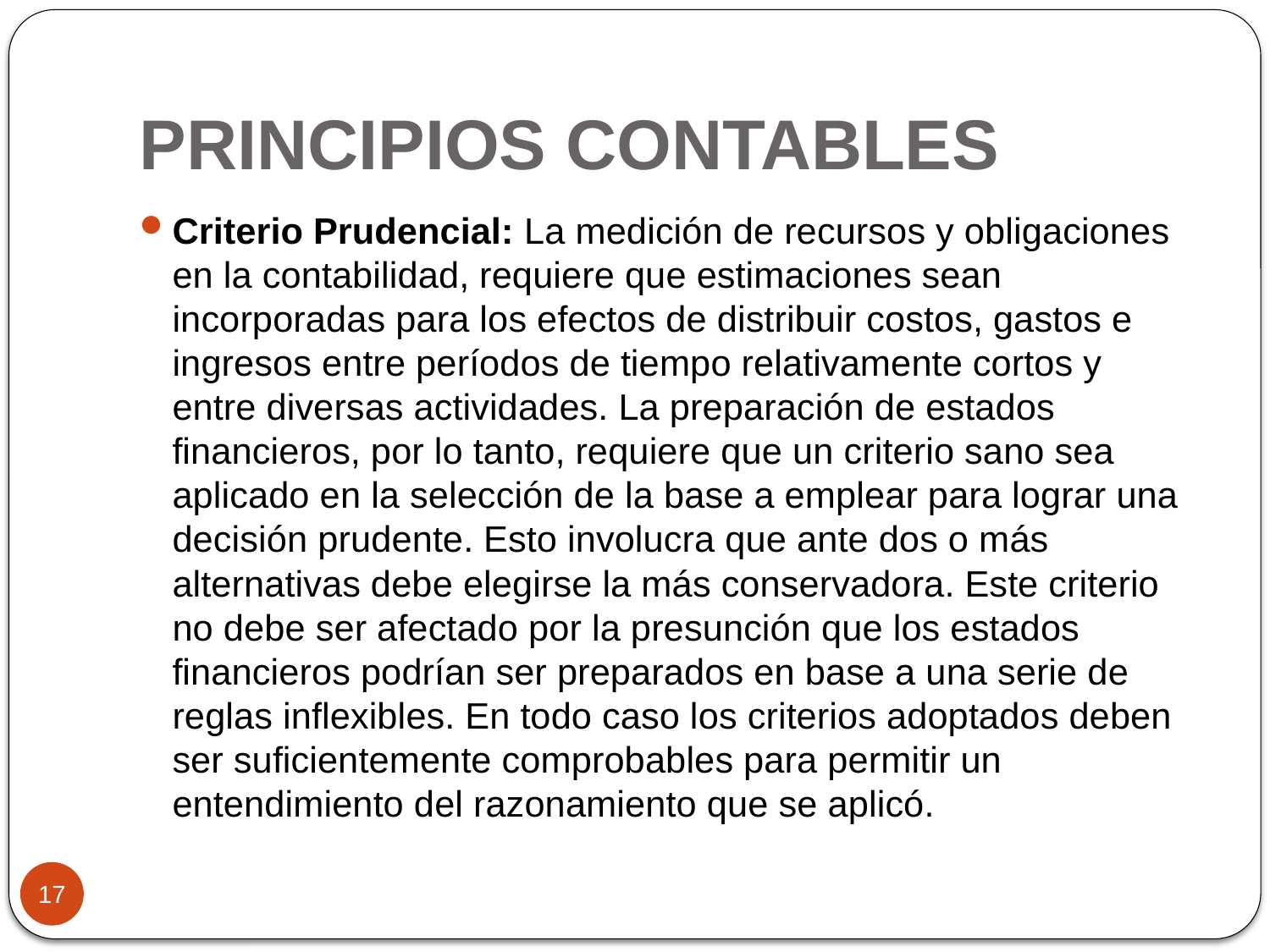

# PRINCIPIOS CONTABLES
Criterio Prudencial: La medición de recursos y obligaciones en la contabilidad, requiere que estimaciones sean incorporadas para los efectos de distribuir costos, gastos e ingresos entre períodos de tiempo relativamente cortos y entre diversas actividades. La preparación de estados financieros, por lo tanto, requiere que un criterio sano sea aplicado en la selección de la base a emplear para lograr una decisión prudente. Esto involucra que ante dos o más alternativas debe elegirse la más conservadora. Este criterio no debe ser afectado por la presunción que los estados financieros podrían ser preparados en base a una serie de reglas inflexibles. En todo caso los criterios adoptados deben ser suficientemente comprobables para permitir un entendimiento del razonamiento que se aplicó.
17